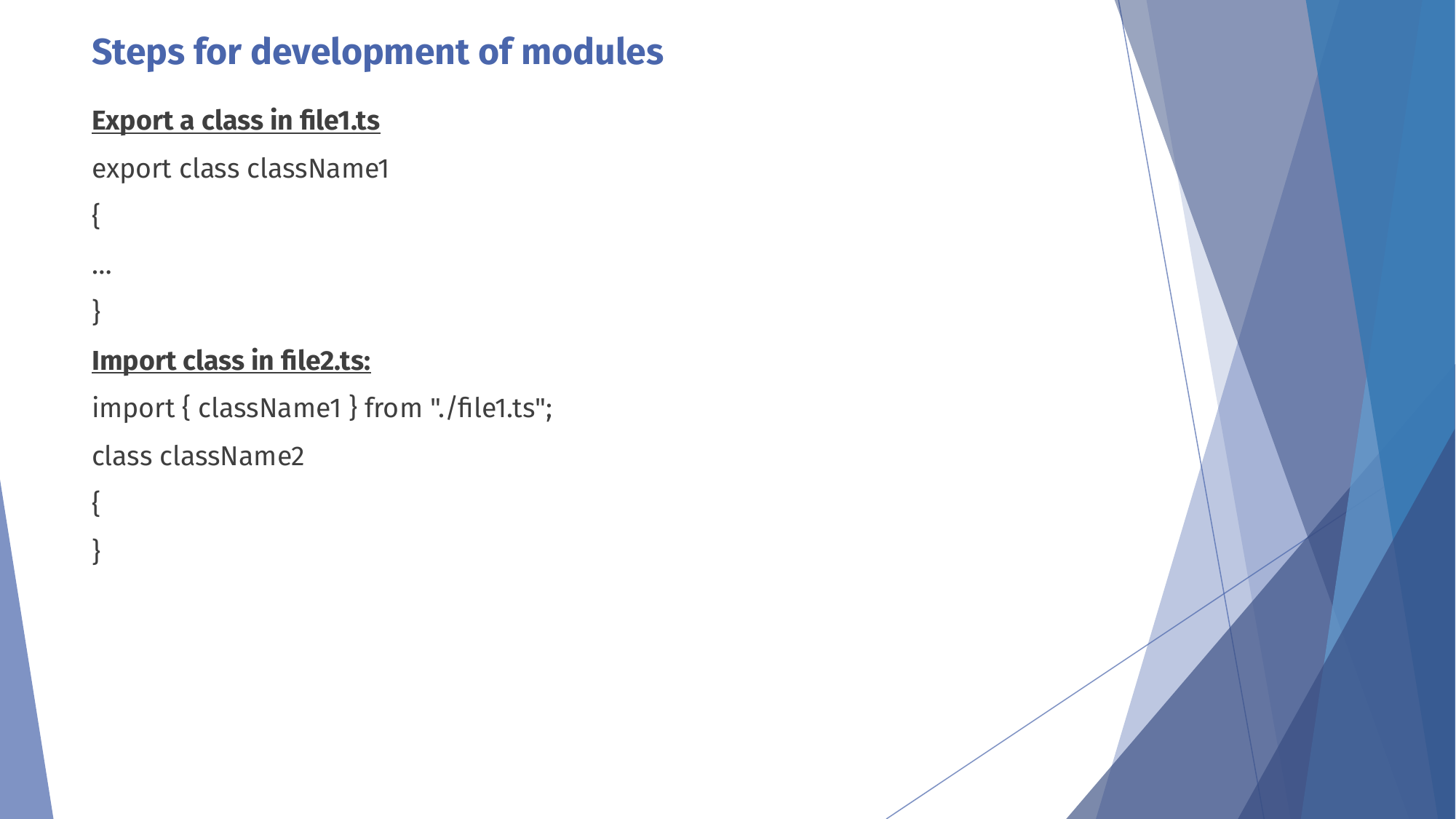

# Steps for development of modules
Export a class in file1.ts
export class className1
{
…
}
Import class in file2.ts:
import { className1 } from "./file1.ts";
class className2
{
}